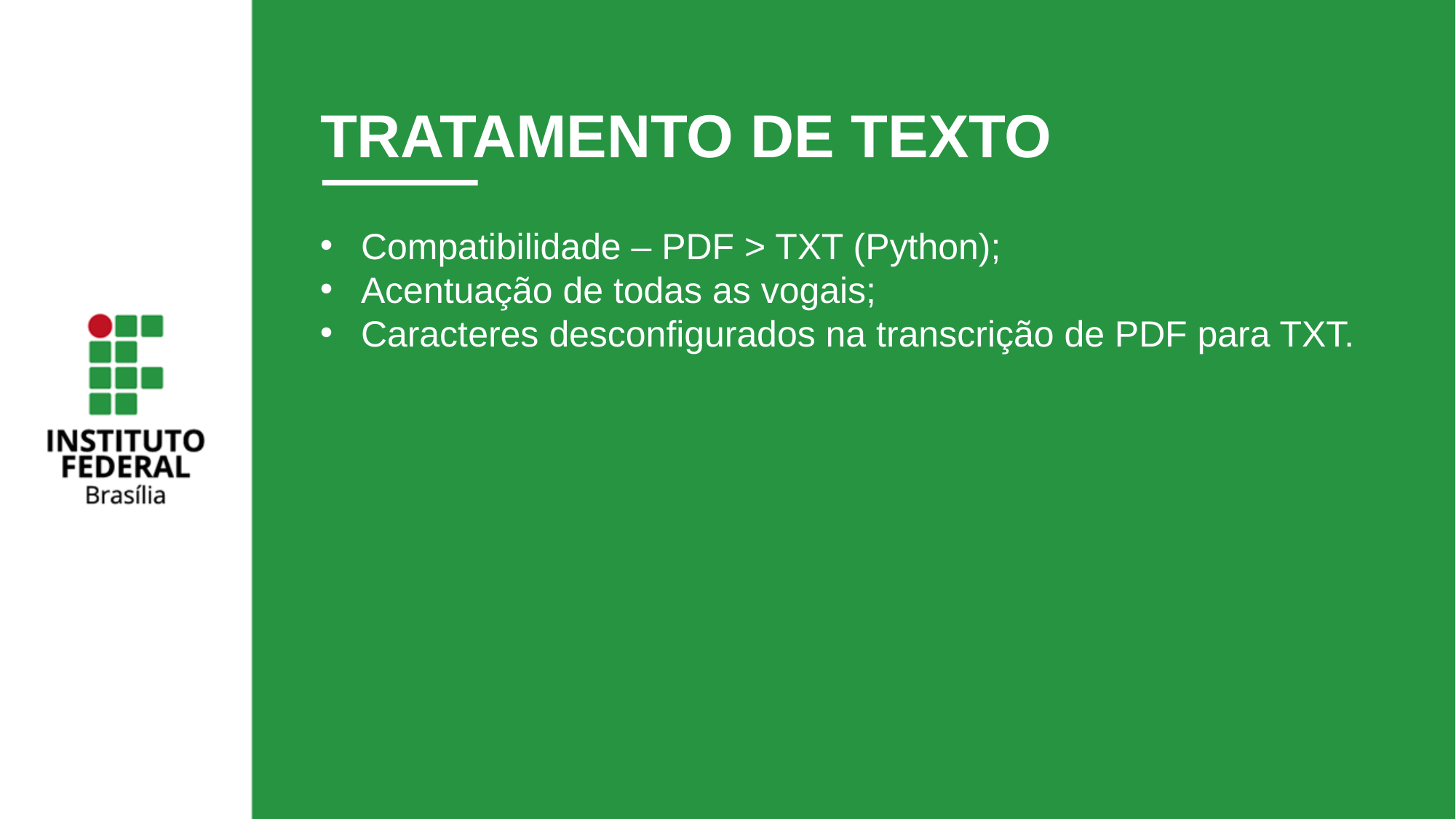

# TRATAMENTO DE TEXTO
Compatibilidade – PDF > TXT (Python);
Acentuação de todas as vogais;
Caracteres desconfigurados na transcrição de PDF para TXT.